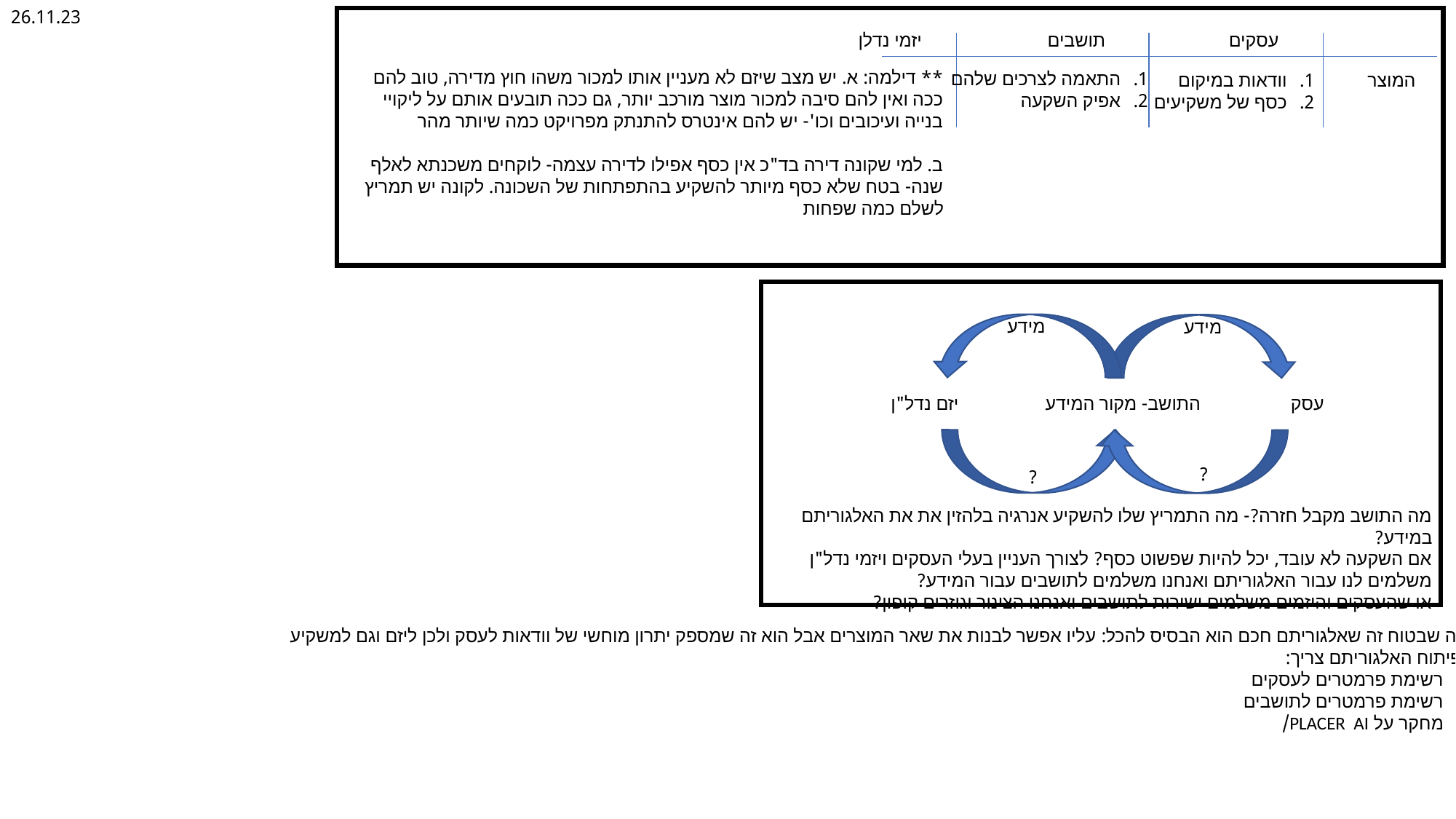

26.11.23

יזמי נדלן
תושבים
עסקים
** דילמה: א. יש מצב שיזם לא מעניין אותו למכור משהו חוץ מדירה, טוב להם ככה ואין להם סיבה למכור מוצר מורכב יותר, גם ככה תובעים אותם על ליקויי בנייה ועיכובים וכו'- יש להם אינטרס להתנתק מפרויקט כמה שיותר מהר

ב. למי שקונה דירה בד"כ אין כסף אפילו לדירה עצמה- לוקחים משכנתא לאלף שנה- בטח שלא כסף מיותר להשקיע בהתפתחות של השכונה. לקונה יש תמריץ לשלם כמה שפחות

התאמה לצרכים שלהם
אפיק השקעה
וודאות במיקום
כסף של משקיעים
המוצר

מידע
מידע

יזם נדל"ן
עסק
התושב- מקור המידע

?
?
מה התושב מקבל חזרה?- מה התמריץ שלו להשקיע אנרגיה בלהזין את את האלגוריתם במידע?
אם השקעה לא עובד, יכל להיות שפשוט כסף? לצורך העניין בעלי העסקים ויזמי נדל"ן משלמים לנו עבור האלגוריתם ואנחנו משלמים לתושבים עבור המידע?
או שהעסקים והיזמים משלמים ישירות לתושבים ואנחנו הצינור וגוזרים קופון?
מה שבטוח זה שאלגוריתם חכם הוא הבסיס להכל: עליו אפשר לבנות את שאר המוצרים אבל הוא זה שמספק יתרון מוחשי של וודאות לעסק ולכן ליזם וגם למשקיע
לפיתוח האלגוריתם צריך:
רשימת פרמטרים לעסקים
רשימת פרמטרים לתושבים
מחקר על PLACER  AI/